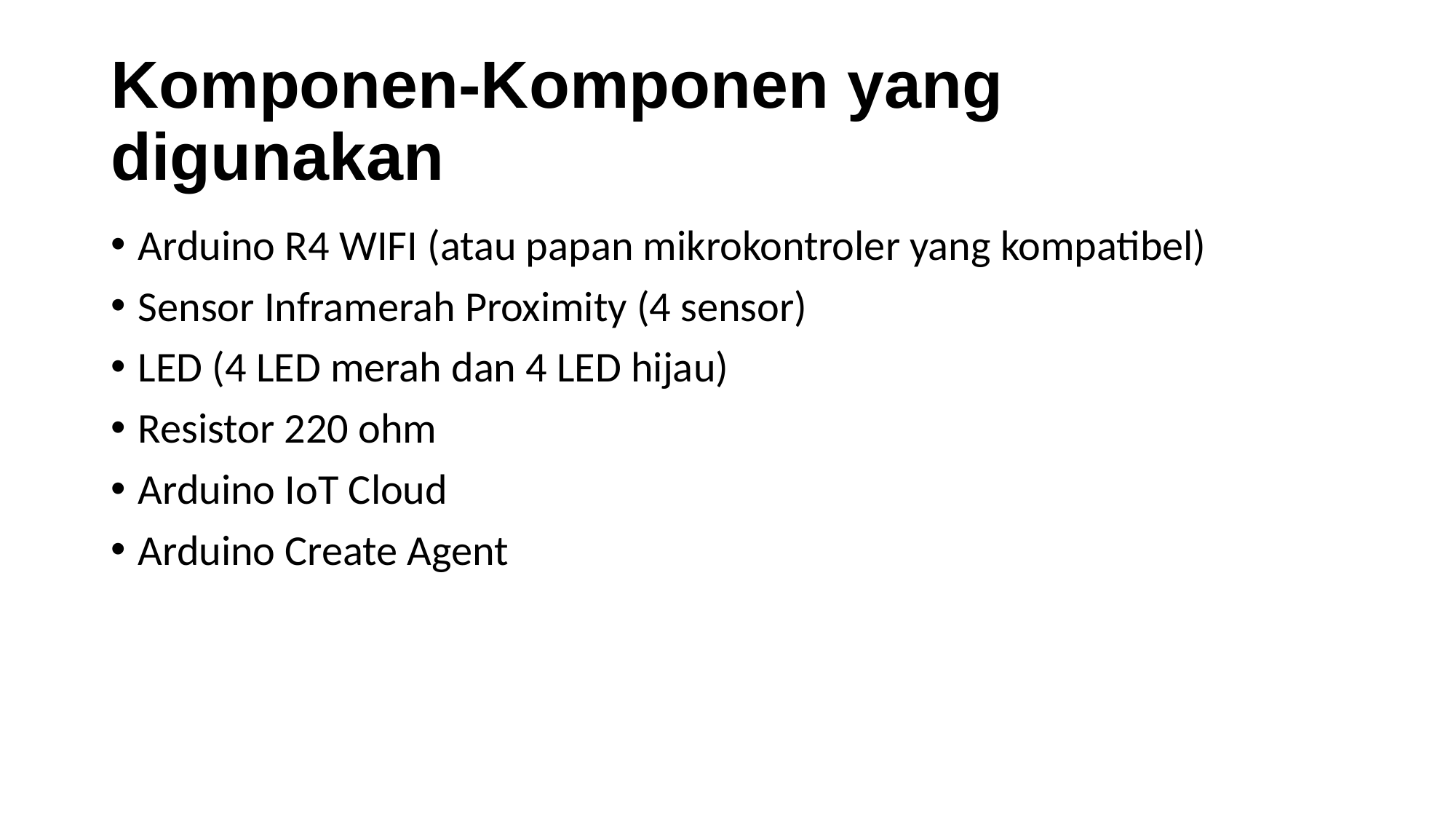

# Komponen-Komponen yang digunakan
Arduino R4 WIFI (atau papan mikrokontroler yang kompatibel)
Sensor Inframerah Proximity (4 sensor)
LED (4 LED merah dan 4 LED hijau)
Resistor 220 ohm
Arduino IoT Cloud
Arduino Create Agent